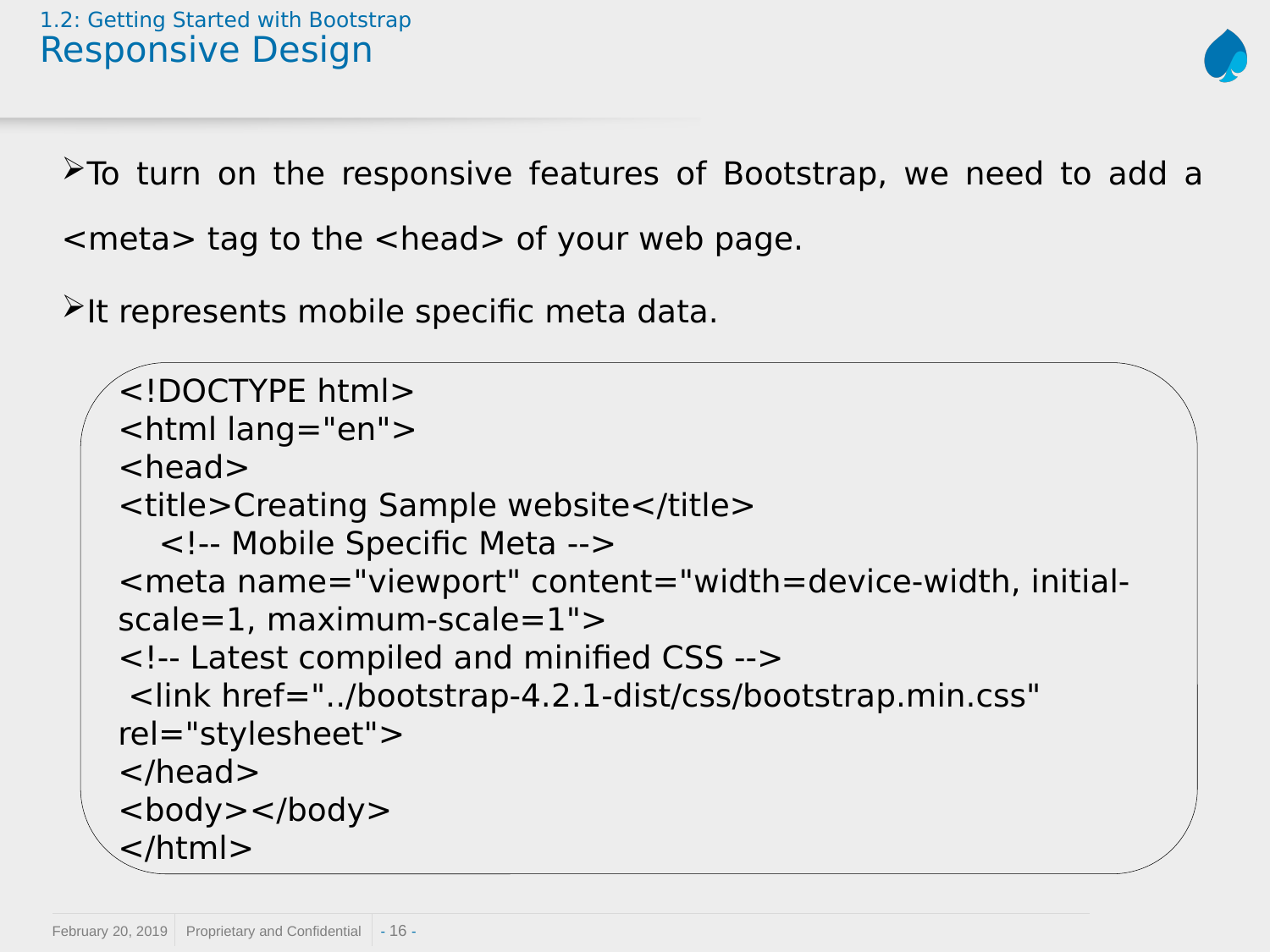

# 1.2: Getting Started with Bootstrap Responsive Design
To turn on the responsive features of Bootstrap, we need to add a <meta> tag to the <head> of your web page.
It represents mobile specific meta data.

<!DOCTYPE html>
<html lang="en">
<head>
<title>Creating Sample website</title>
    <!-- Mobile Specific Meta -->
<meta name="viewport" content="width=device-width, initial-scale=1, maximum-scale=1">
<!-- Latest compiled and minified CSS -->
 <link href="../bootstrap-4.2.1-dist/css/bootstrap.min.css" rel="stylesheet">
</head>
<body></body>
</html>